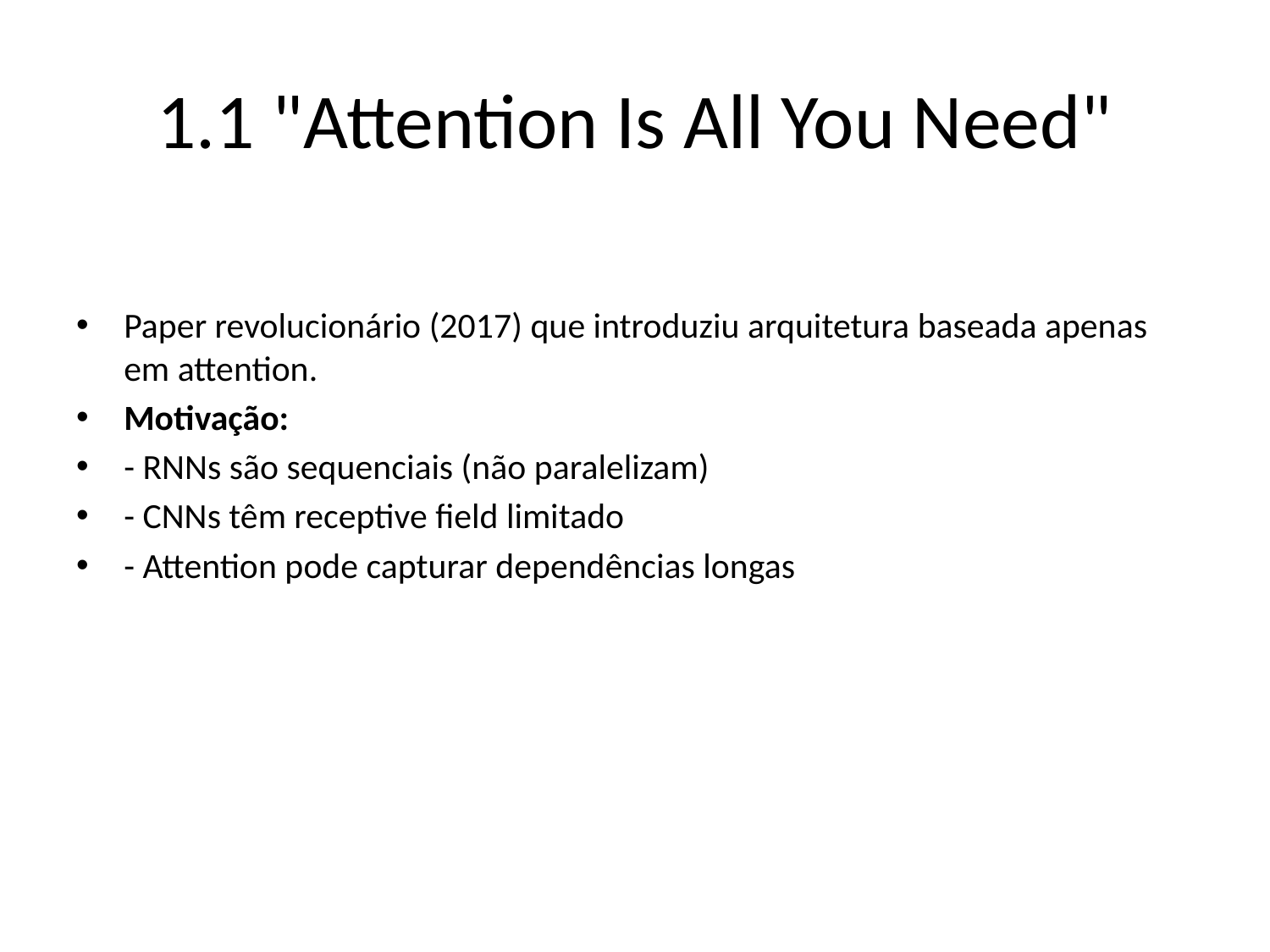

# 1.1 "Attention Is All You Need"

Paper revolucionário (2017) que introduziu arquitetura baseada apenas em attention.
Motivação:
- RNNs são sequenciais (não paralelizam)
- CNNs têm receptive field limitado
- Attention pode capturar dependências longas